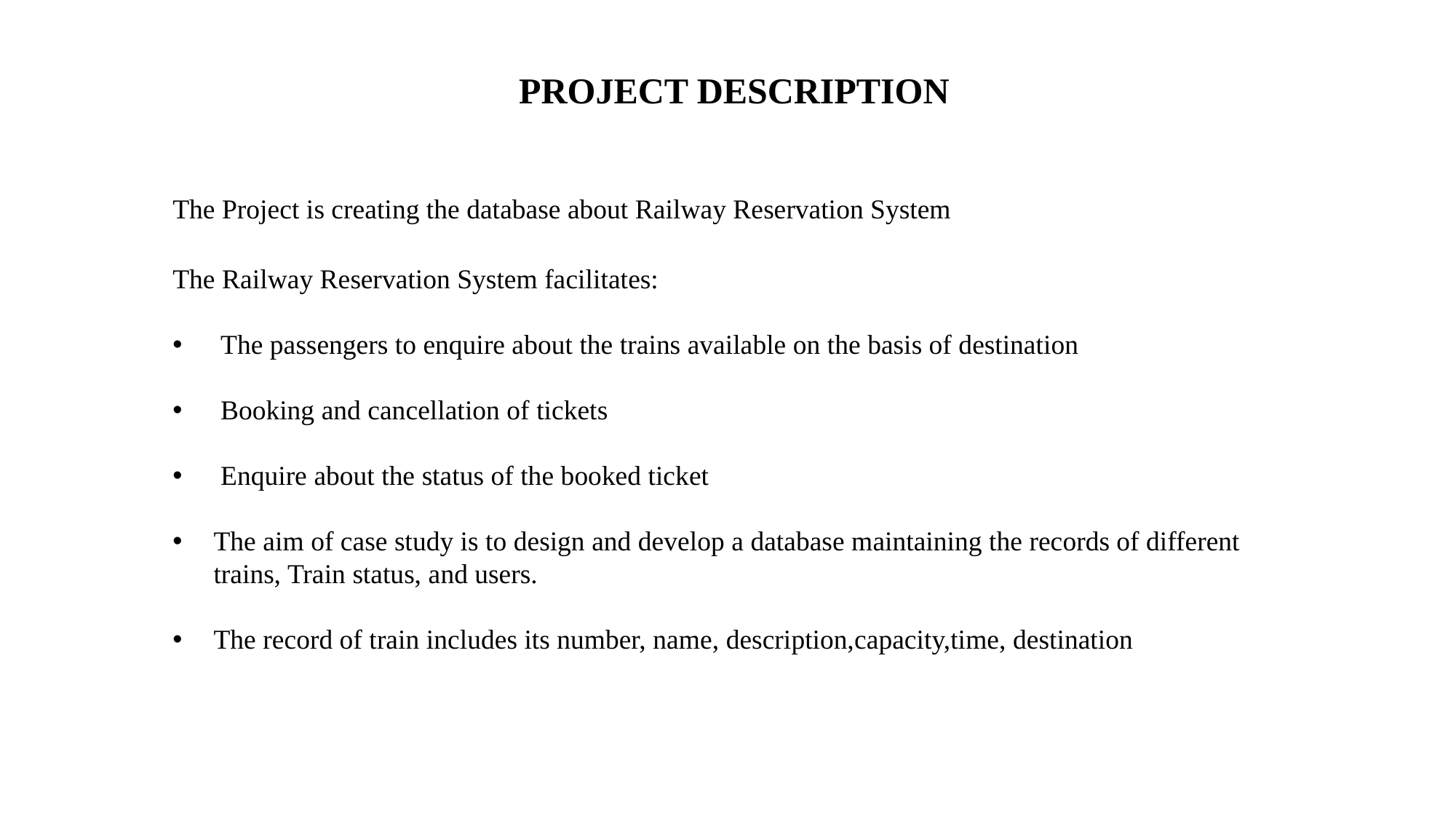

PROJECT DESCRIPTION

The Project is creating the database about Railway Reservation System

The Railway Reservation System facilitates:

 The passengers to enquire about the trains available on the basis of destination

 Booking and cancellation of tickets

 Enquire about the status of the booked ticket

The aim of case study is to design and develop a database maintaining the records of different trains, Train status, and users.

The record of train includes its number, name, description,capacity,time, destination